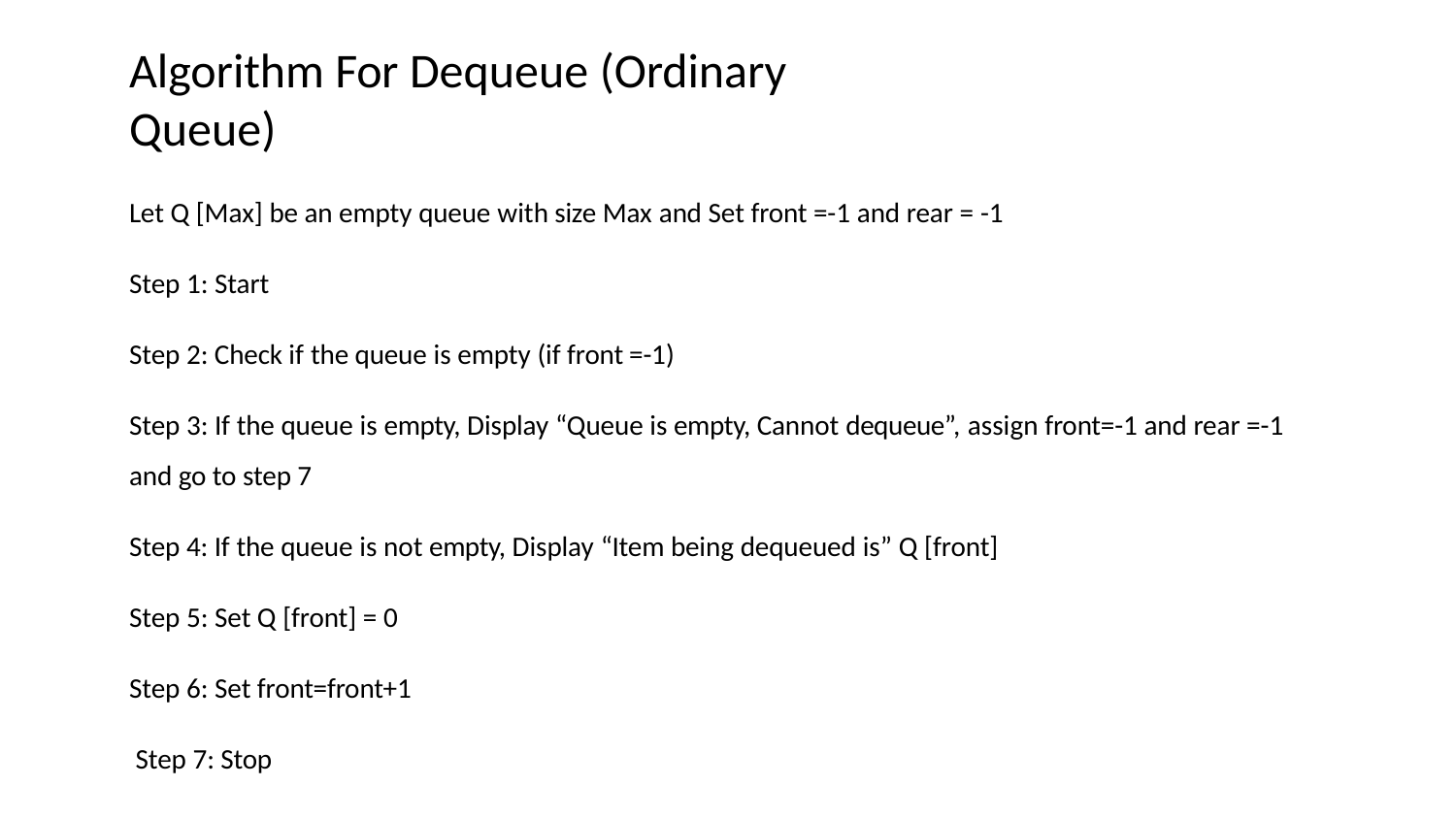

# Algorithm For Dequeue (Ordinary Queue)
Let Q [Max] be an empty queue with size Max and Set front =-1 and rear = -1

Step 1: Start

Step 2: Check if the queue is empty (if front =-1)
Step 3: If the queue is empty, Display “Queue is empty, Cannot dequeue”, assign front=-1 and rear =-1  and go to step 7

Step 4: If the queue is not empty, Display “Item being dequeued is” Q [front]

Step 5: Set Q [front] = 0
Step 6: Set front=front+1  Step 7: Stop